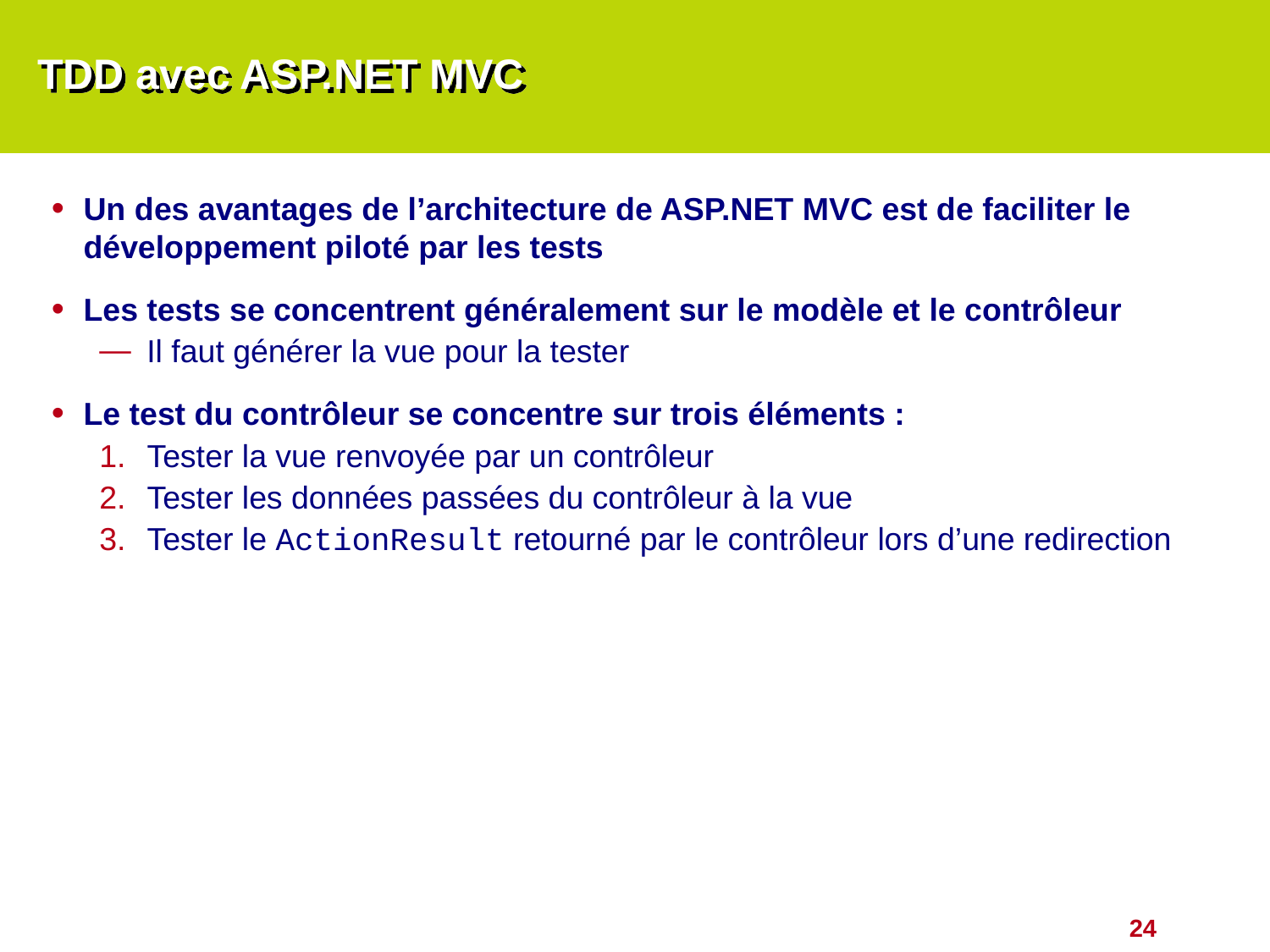

# TDD avec ASP.NET MVC
Un des avantages de l’architecture de ASP.NET MVC est de faciliter le développement piloté par les tests
Les tests se concentrent généralement sur le modèle et le contrôleur
Il faut générer la vue pour la tester
Le test du contrôleur se concentre sur trois éléments :
Tester la vue renvoyée par un contrôleur
Tester les données passées du contrôleur à la vue
Tester le ActionResult retourné par le contrôleur lors d’une redirection